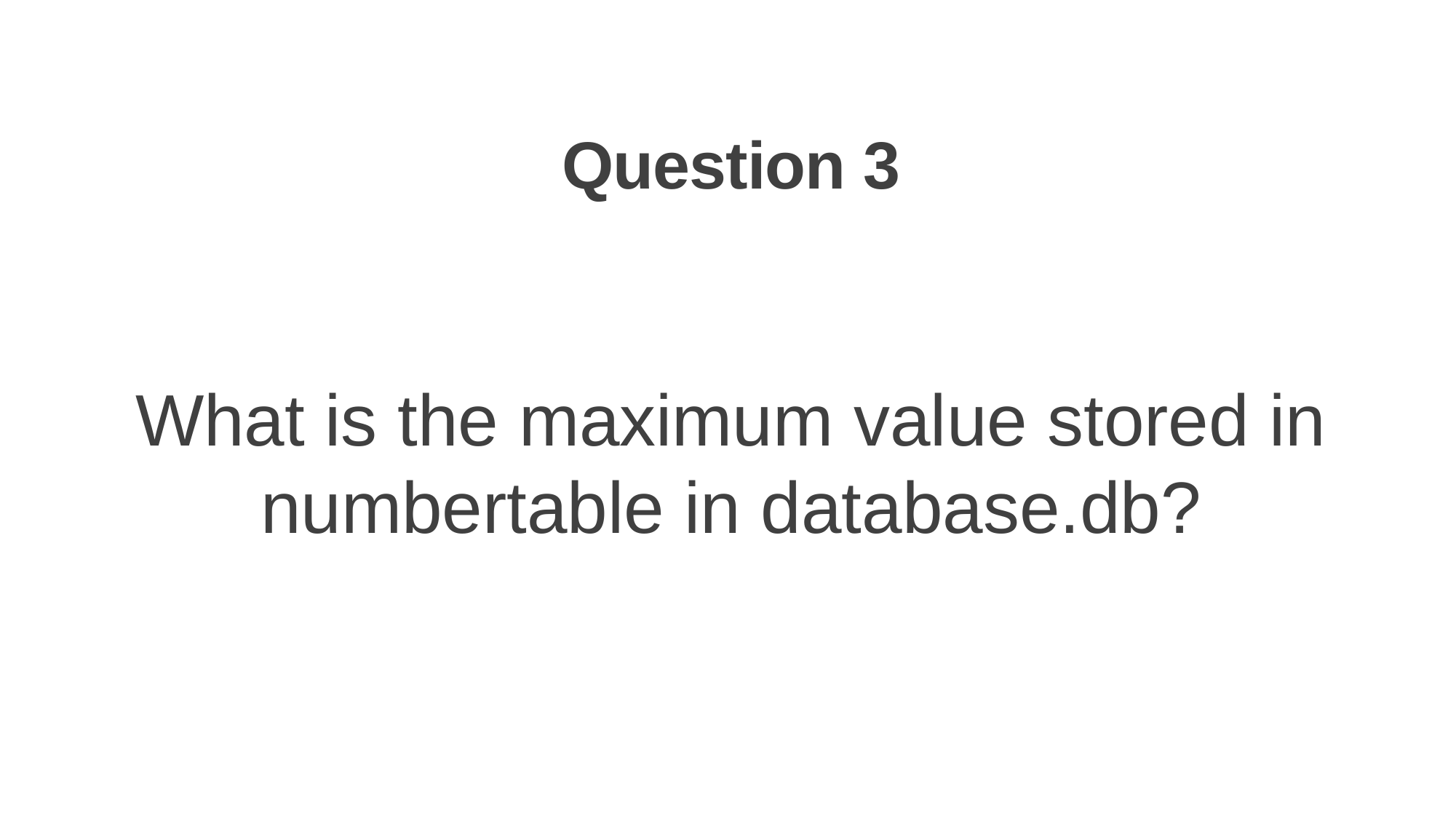

Question 3
What is the maximum value stored in numbertable in database.db?